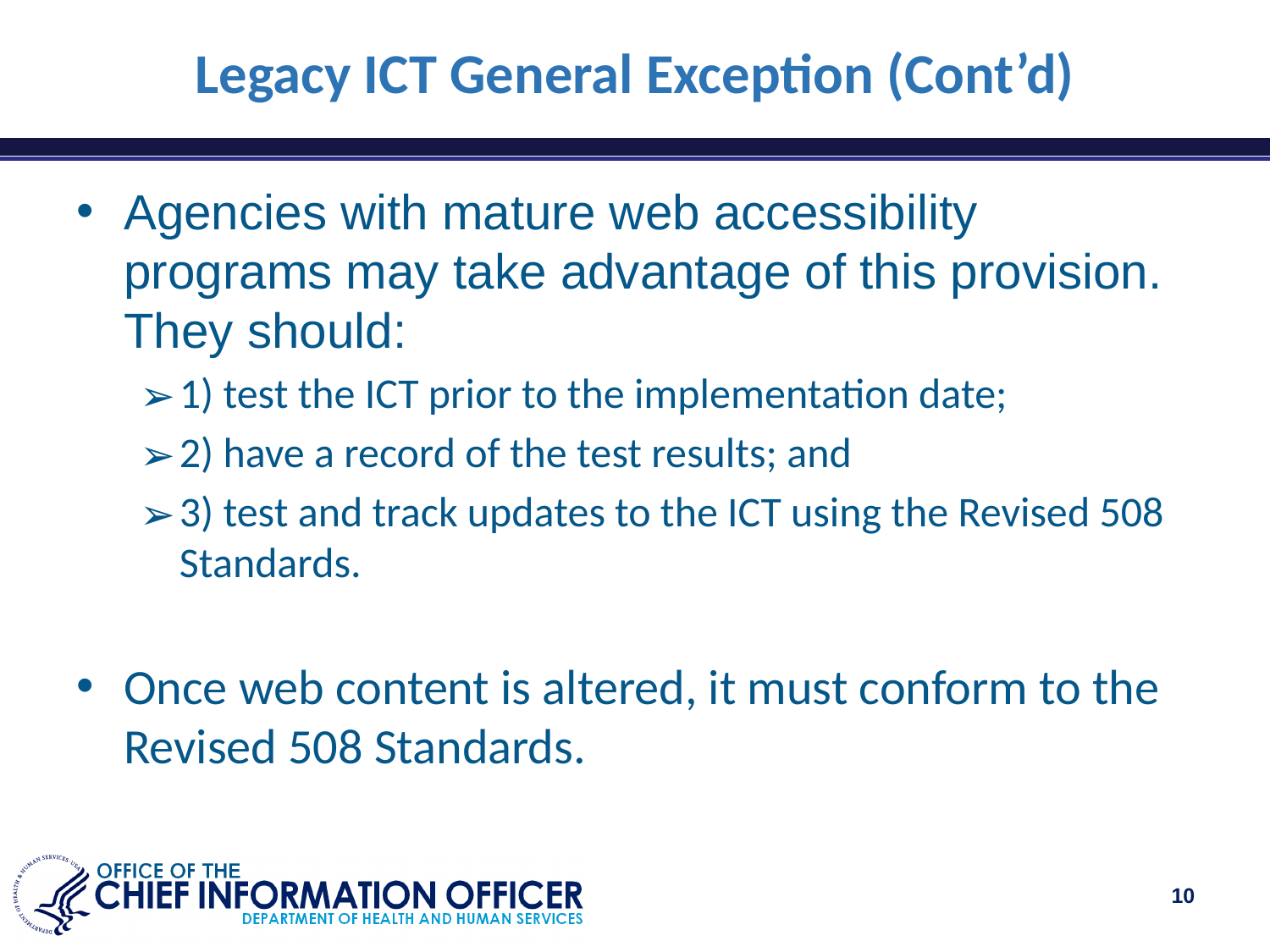

# Legacy ICT General Exception (Cont’d)
Agencies with mature web accessibility programs may take advantage of this provision.  They should:
1) test the ICT prior to the implementation date;
2) have a record of the test results; and
3) test and track updates to the ICT using the Revised 508 Standards.

Once web content is altered, it must conform to the Revised 508 Standards.
10